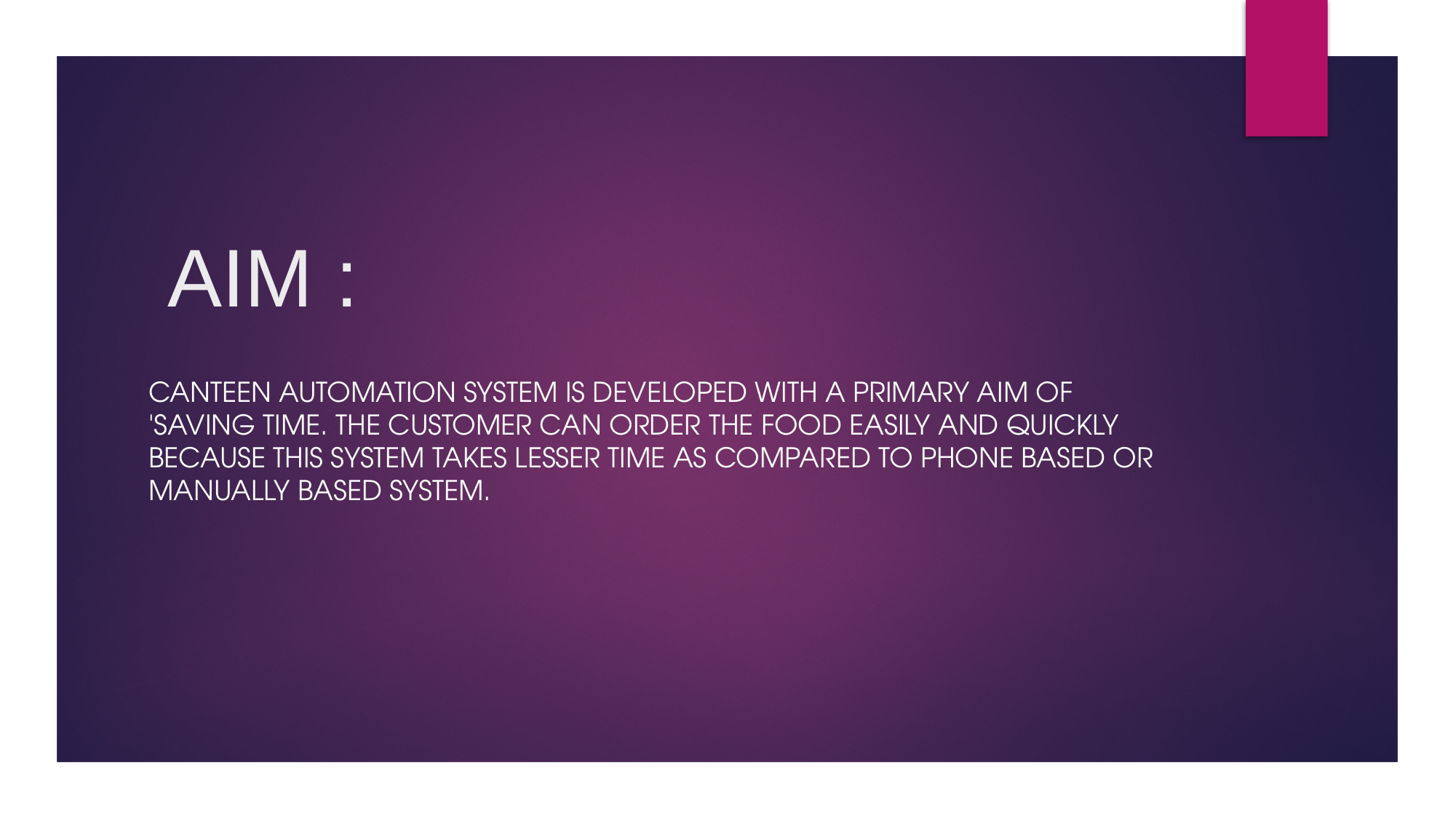

# AIM :
CANTEEN AUTOMATION SYSTEM IS DEVELOPED WITH A PRIMARY AIM OF 'SAVING TIME. THE CUSTOMER CAN ORDER THE FOOD EASILY AND QUICKLY BECAUSE THIS SYSTEM TAKES LESSER TIME AS COMPARED TO PHONE BASED OR MANUALLY BASED SYSTEM.